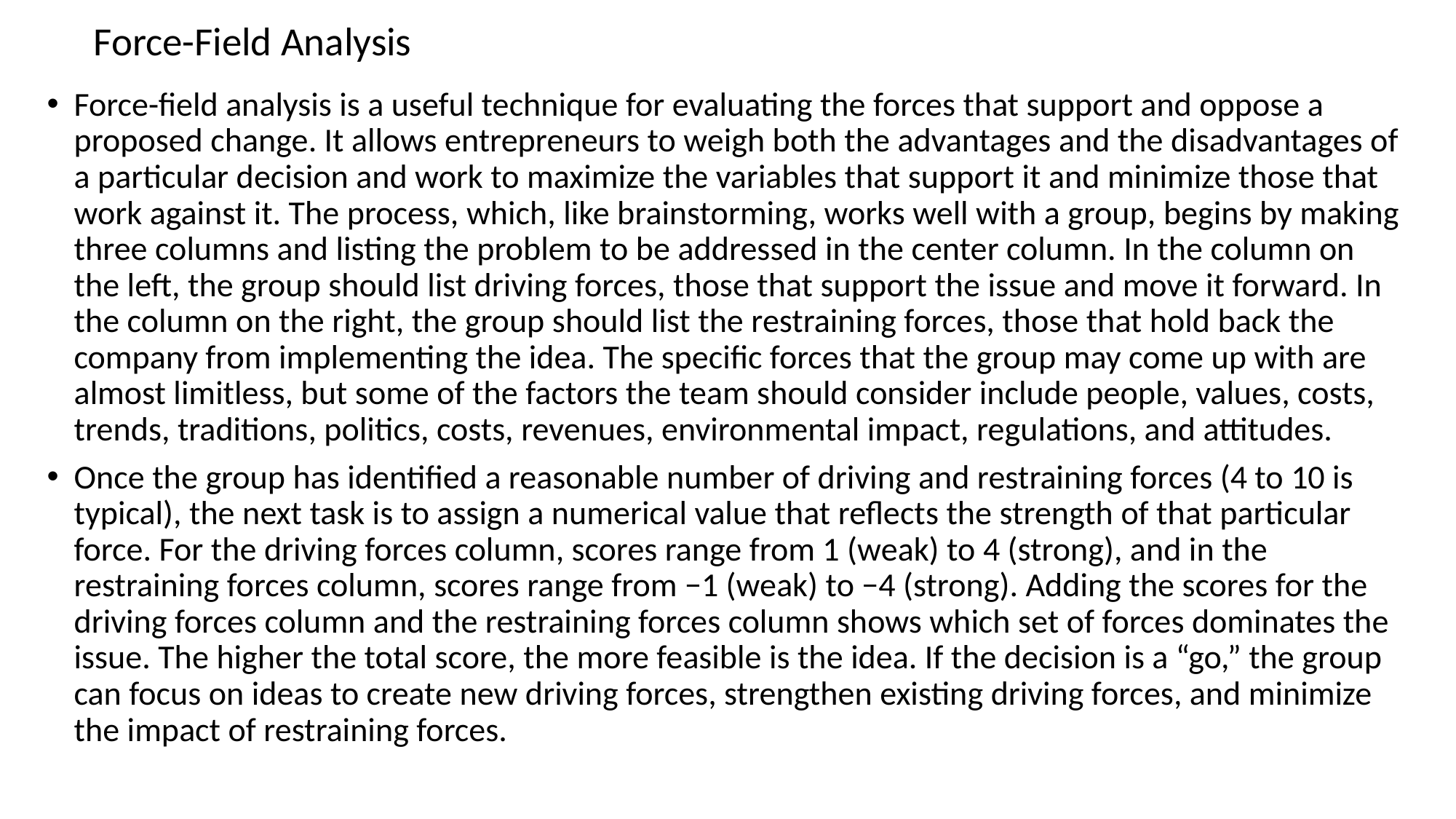

# Force-Field Analysis
Force-field analysis is a useful technique for evaluating the forces that support and oppose a proposed change. It allows entrepreneurs to weigh both the advantages and the disadvantages of a particular decision and work to maximize the variables that support it and minimize those that work against it. The process, which, like brainstorming, works well with a group, begins by making three columns and listing the problem to be addressed in the center column. In the column on the left, the group should list driving forces, those that support the issue and move it forward. In the column on the right, the group should list the restraining forces, those that hold back the company from implementing the idea. The specific forces that the group may come up with are almost limitless, but some of the factors the team should consider include people, values, costs, trends, traditions, politics, costs, revenues, environmental impact, regulations, and attitudes.
Once the group has identified a reasonable number of driving and restraining forces (4 to 10 is typical), the next task is to assign a numerical value that reflects the strength of that particular force. For the driving forces column, scores range from 1 (weak) to 4 (strong), and in the restraining forces column, scores range from −1 (weak) to −4 (strong). Adding the scores for the driving forces column and the restraining forces column shows which set of forces dominates the issue. The higher the total score, the more feasible is the idea. If the decision is a “go,” the group can focus on ideas to create new driving forces, strengthen existing driving forces, and minimize the impact of restraining forces.